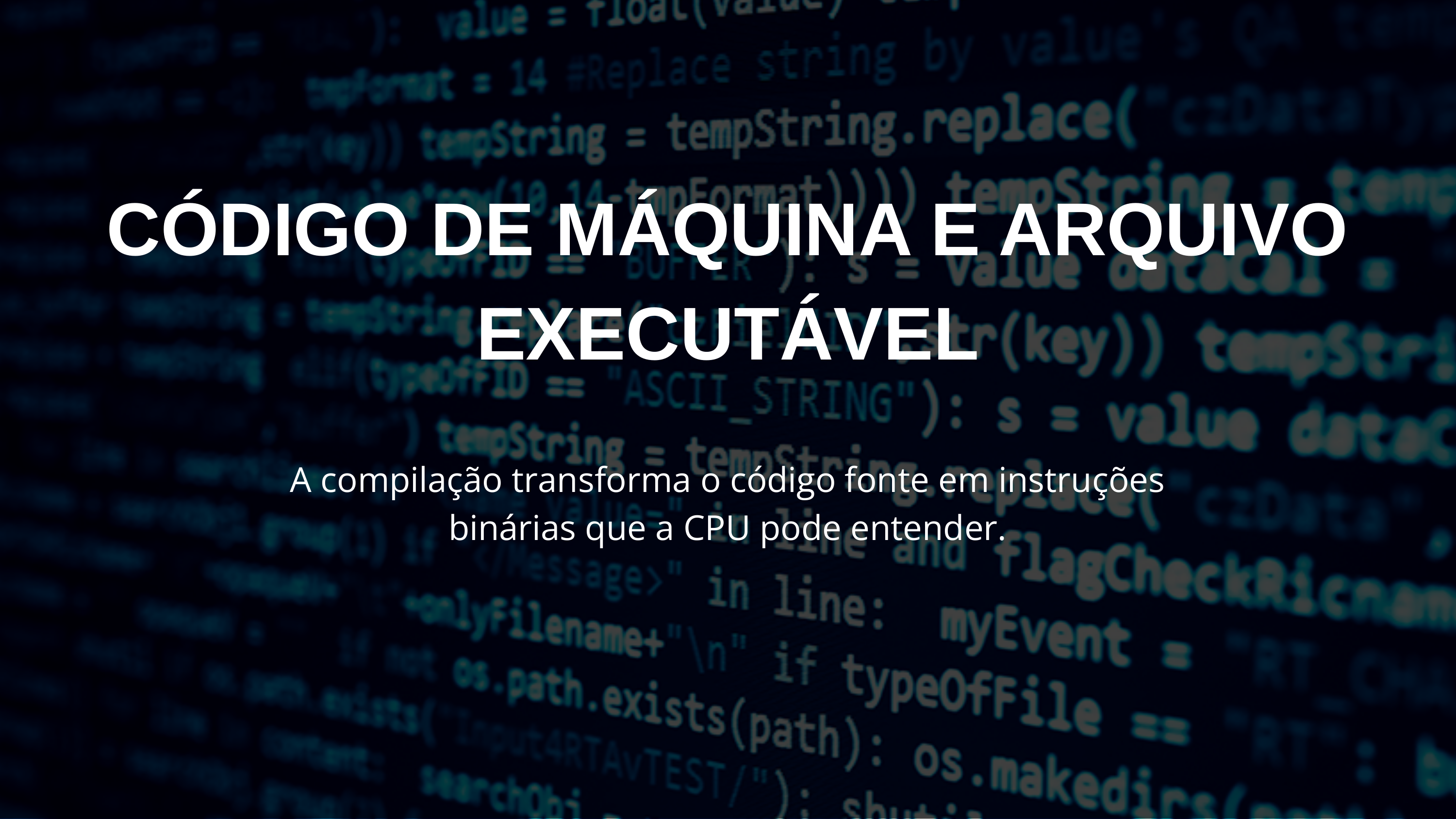

CÓDIGO DE MÁQUINA E ARQUIVO EXECUTÁVEL
A compilação transforma o código fonte em instruções binárias que a CPU pode entender.